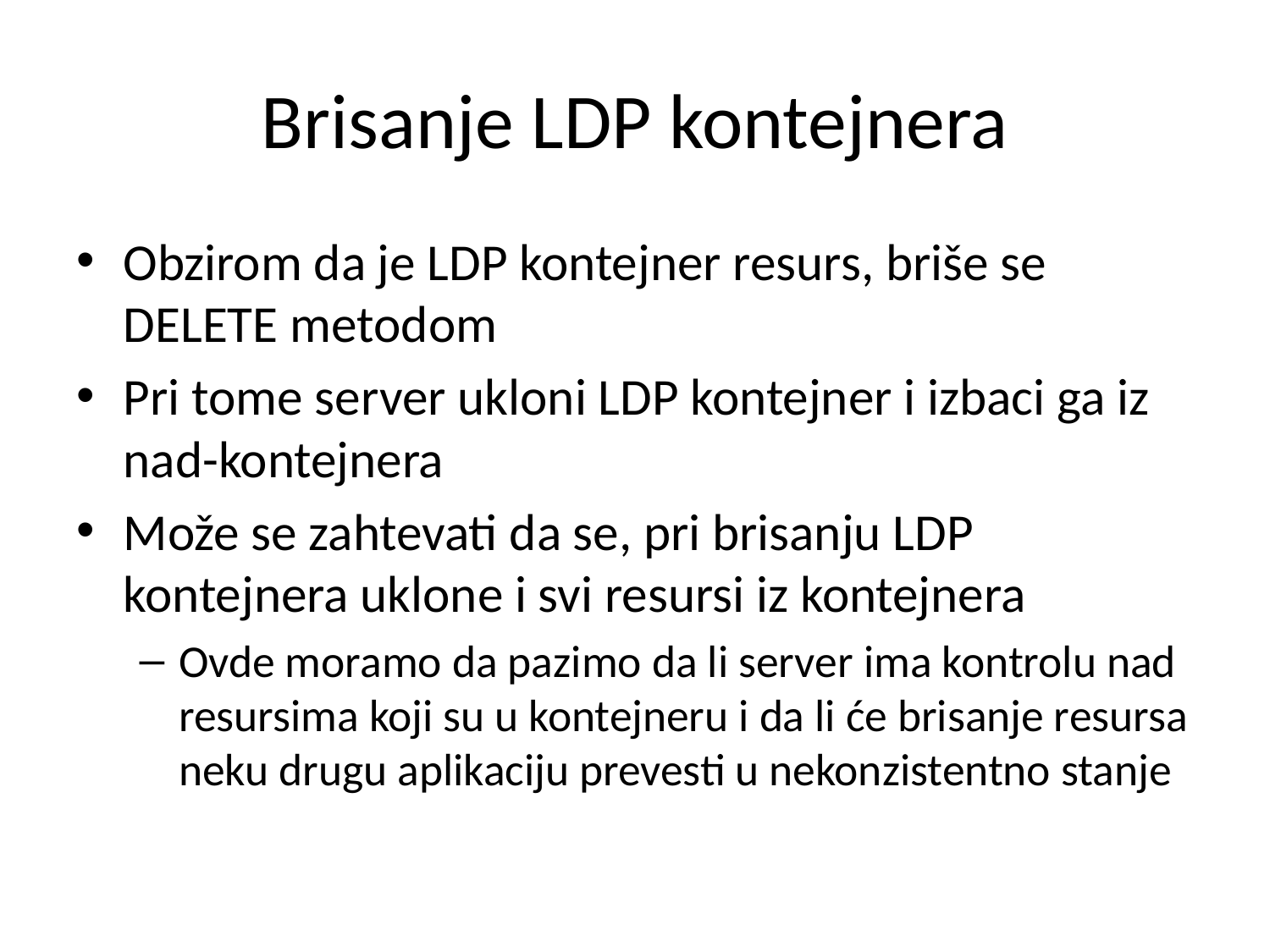

# Brisanje LDP kontejnera
Obzirom da je LDP kontejner resurs, briše se DELETE metodom
Pri tome server ukloni LDP kontejner i izbaci ga iz nad-kontejnera
Može se zahtevati da se, pri brisanju LDP kontejnera uklone i svi resursi iz kontejnera
Ovde moramo da pazimo da li server ima kontrolu nad resursima koji su u kontejneru i da li će brisanje resursa neku drugu aplikaciju prevesti u nekonzistentno stanje